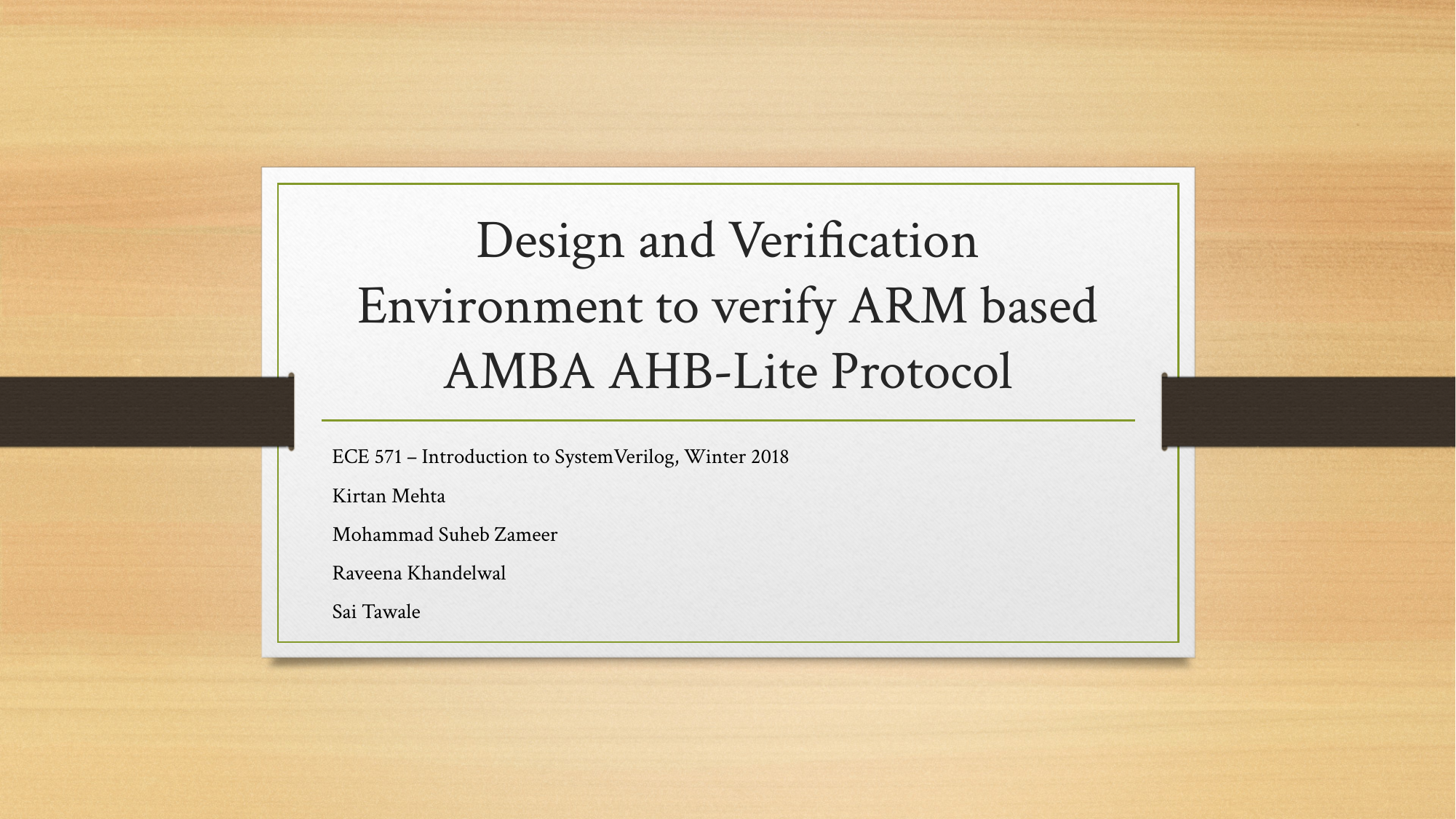

# Design and Verification Environment to verify ARM based AMBA AHB-Lite Protocol
ECE 571 – Introduction to SystemVerilog, Winter 2018
Kirtan Mehta
Mohammad Suheb Zameer
Raveena Khandelwal
Sai Tawale